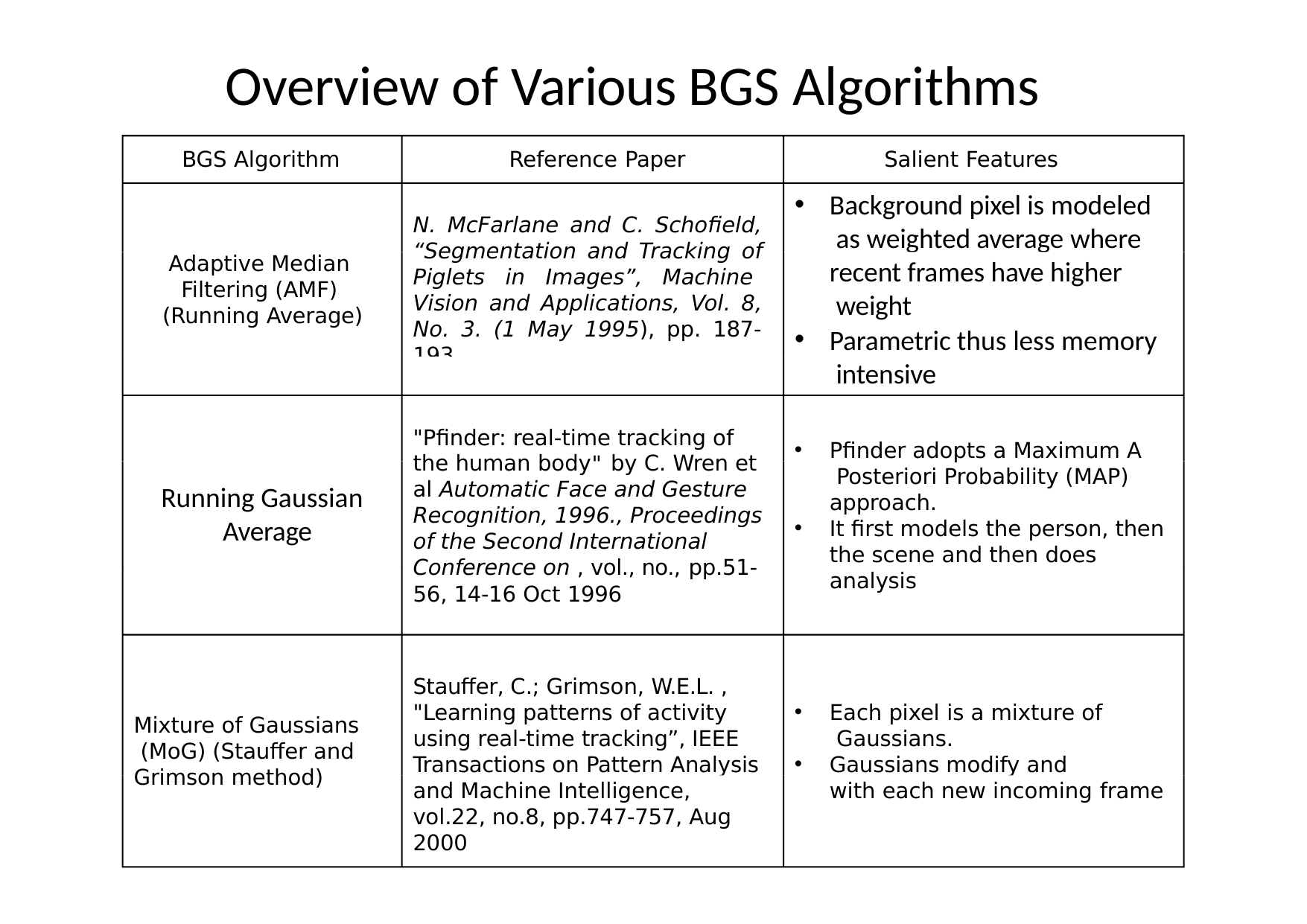

# Overview of Various BGS Algorithms

BGS Algorithm	Reference Paper	Salient Features
Background pixel is modeled  as weighted average where
N. McFarlane and C. Schofield,  “Segmentation and Tracking of  Piglets in Images”, Machine  Vision and Applications, Vol. 8,  No. 3. (1 May 1995), pp. 187-  193
Adaptive Median  Filtering (AMF)  (Running Average)

recent frames have higher  weight
Parametric thus less memory  intensive

"Pfinder: real-time tracking of  the human body	by C. Wren et  al Automatic Face and Gesture  Recognition, 1996., Proceedings  of the Second International  Conference on , vol., no., pp.51-
Pfinder adopts a Maximum A  Posteriori Probability (MAP)  approach.
It first models the person, then  the scene and then does
"

Running Gaussian  Average
analysis

56, 14-16 Oct 1996
Stauffer, C.; Grimson, W.E.L. ,  "Learning patterns of activity  using real-time tracking”, IEEE  Transactions on Pattern Analysis
Each pixel is a mixture of  Gaussians.
Gaussians modify and adapt
Mixture of Gaussians  (MoG) (Stauffer and  Grimson method)
and Machine Intelligence,  vol.22, no.8, pp.747-757, Aug  2000
with each new incoming frame